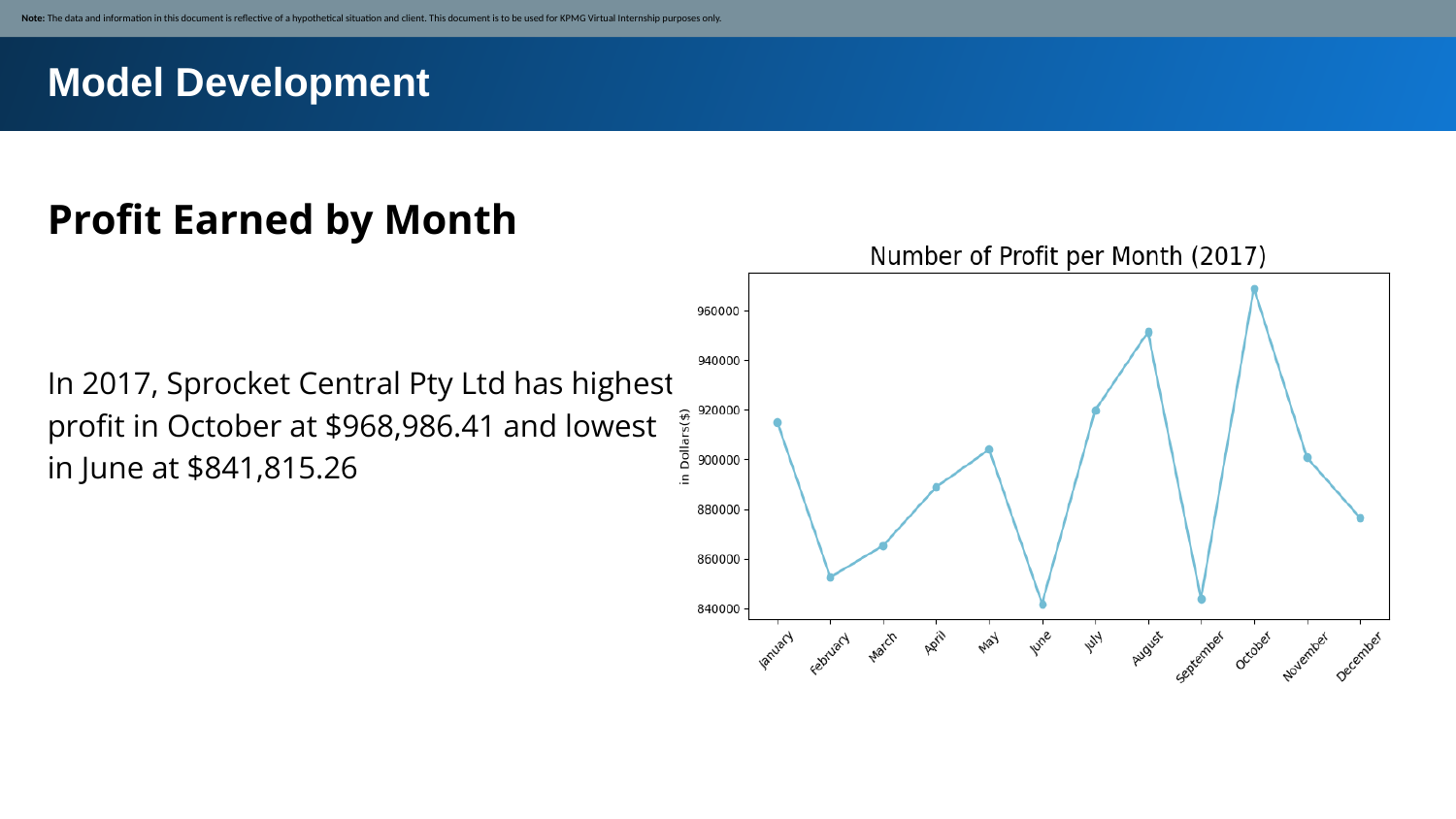

Note: The data and information in this document is reflective of a hypothetical situation and client. This document is to be used for KPMG Virtual Internship purposes only.
Model Development
Profit Earned by Month

In 2017, Sprocket Central Pty Ltd has highest profit in October at $968,986.41 and lowest in June at $841,815.26